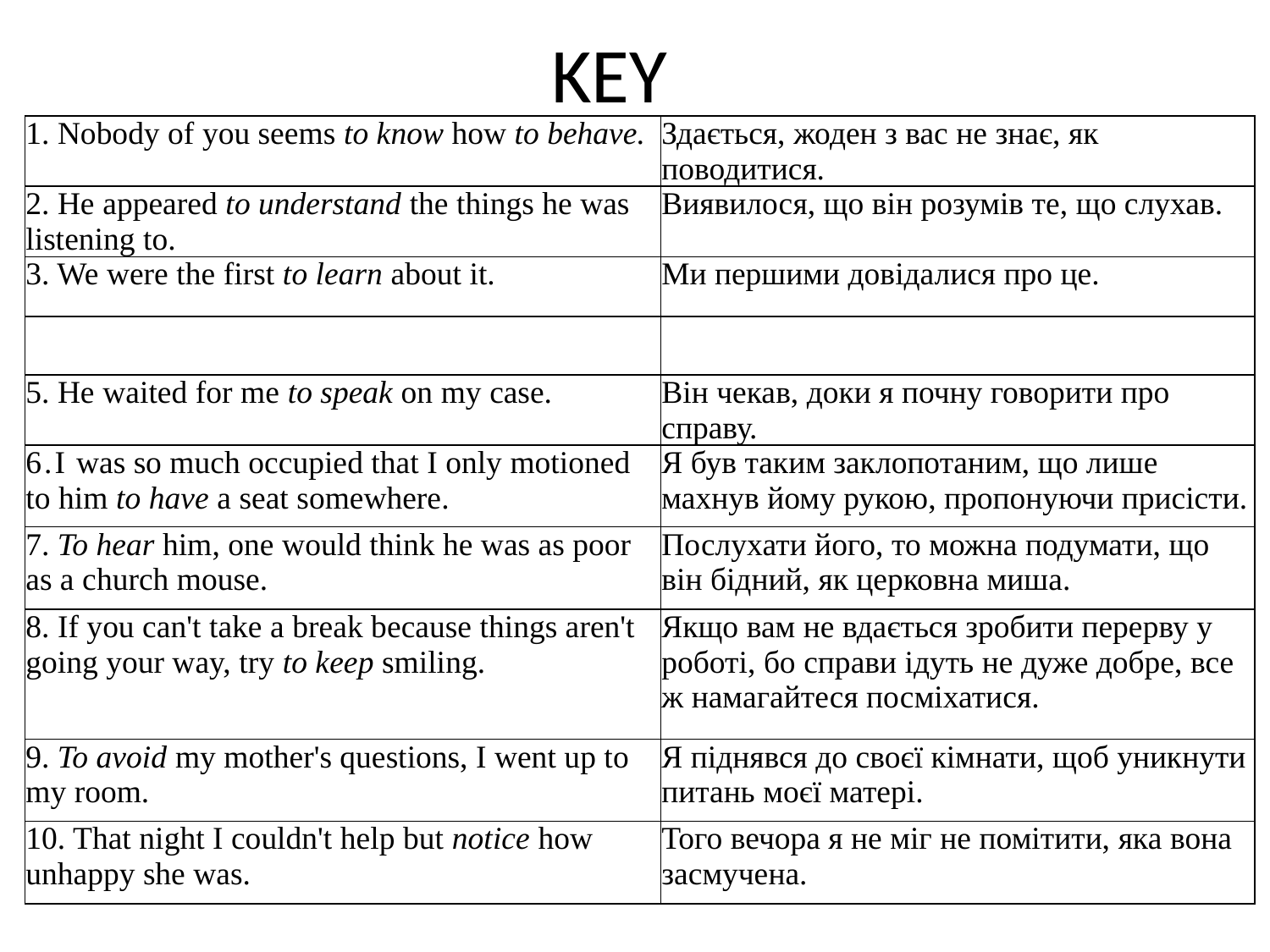

# KEY
| 1. Nobody of you seems to know how to behave. | Здається, жоден з вас не знає, як поводитися. |
| --- | --- |
| 2. He appeared to understand the things he was listening to. | Виявилося, що він розумів те, що слухав. |
| 3. We were the first to learn about it. | Ми першими довідалися про це. |
|  |  |
| 5. He waited for me to speak on my case. | Він чекав, доки я почну говорити про справу. |
| 6.I was so much occupied that I only motioned to him to have a seat somewhere. | Я був таким заклопотаним, що лише махнув йому рукою, пропонуючи присісти. |
| 7. To hear him, one would think he was as poor as a church mouse. | Послухати його, то можна подумати, що він бідний, як церковна миша. |
| 8. If you can't take a break because things aren't going your way, try to keep smiling. | Якщо вам не вдається зробити перерву у роботі, бо справи ідуть не дуже добре, все ж намагайтеся посміхатися. |
| 9. To avoid my mother's questions, I went up to my room. | Я піднявся до своєї кімнати, щоб уникнути питань моєї матері. |
| 10. That night I couldn't help but notice how unhappy she was. | Того вечора я не міг не помітити, яка вона засмучена. |